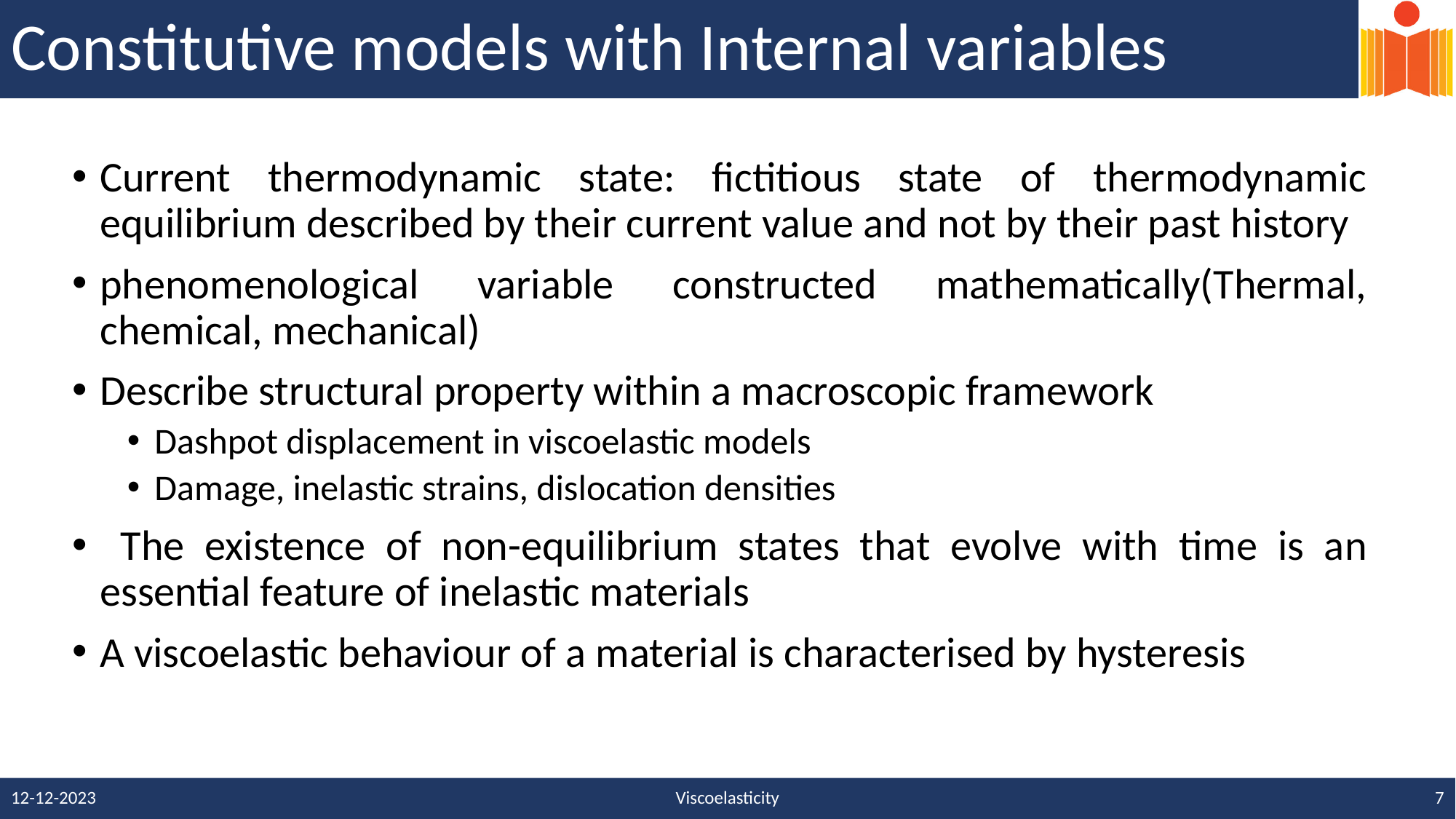

# Constitutive models with Internal variables
Current thermodynamic state: fictitious state of thermodynamic equilibrium described by their current value and not by their past history
phenomenological variable constructed mathematically(Thermal, chemical, mechanical)
Describe structural property within a macroscopic framework
Dashpot displacement in viscoelastic models
Damage, inelastic strains, dislocation densities
 The existence of non-equilibrium states that evolve with time is an essential feature of inelastic materials
A viscoelastic behaviour of a material is characterised by hysteresis

7
Viscoelasticity
12-12-2023